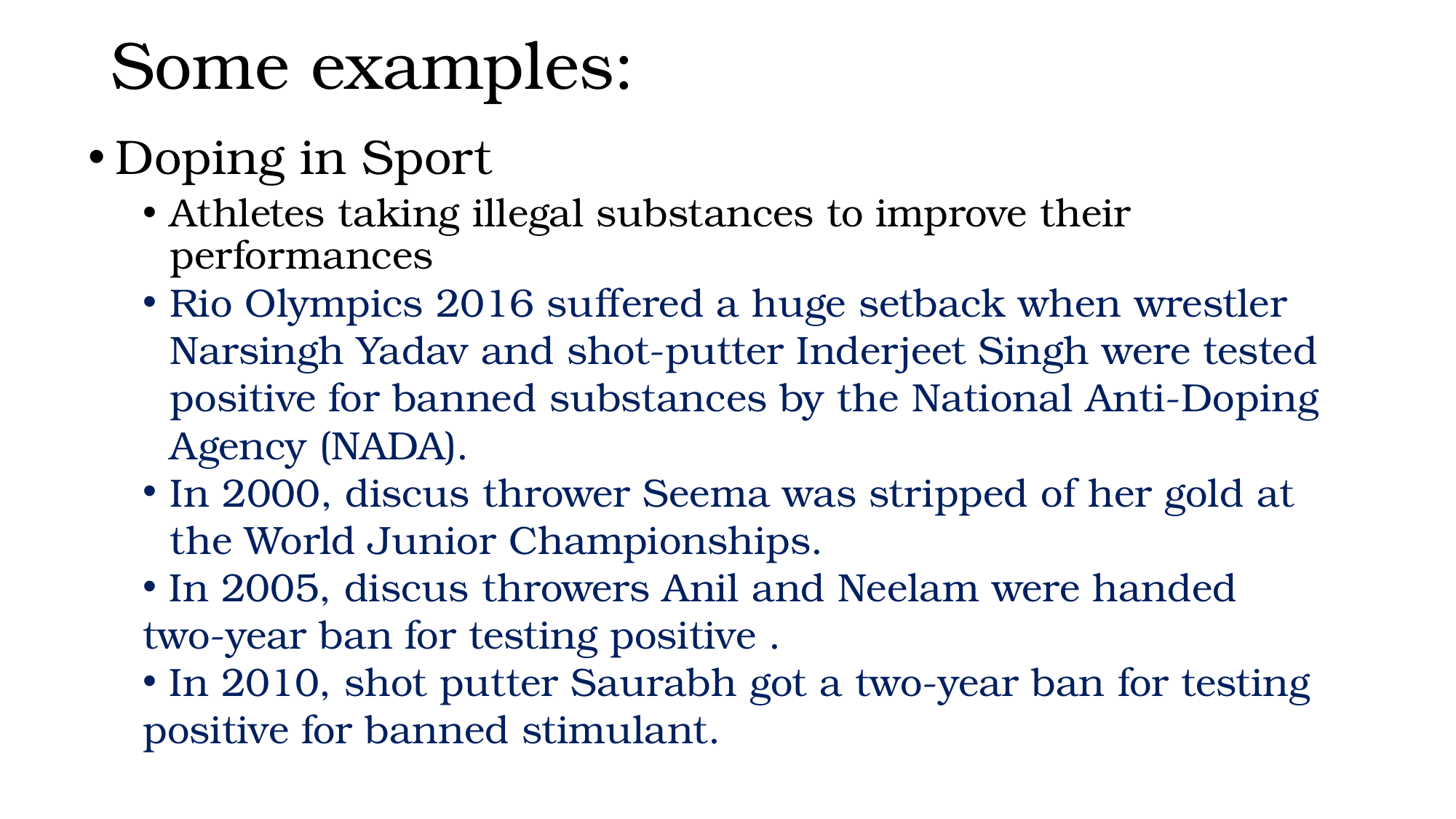

# Some examples:
Doping in Sport
Athletes taking illegal substances to improve their performances
Rio Olympics 2016 suffered a huge setback when wrestler Narsingh Yadav and shot-putter Inderjeet Singh were tested positive for banned substances by the National Anti-Doping Agency (NADA).
In 2000, discus thrower Seema was stripped of her gold at the World Junior Championships.
 In 2005, discus throwers Anil and Neelam were handed
two-year ban for testing positive .
 In 2010, shot putter Saurabh got a two-year ban for testing positive for banned stimulant.